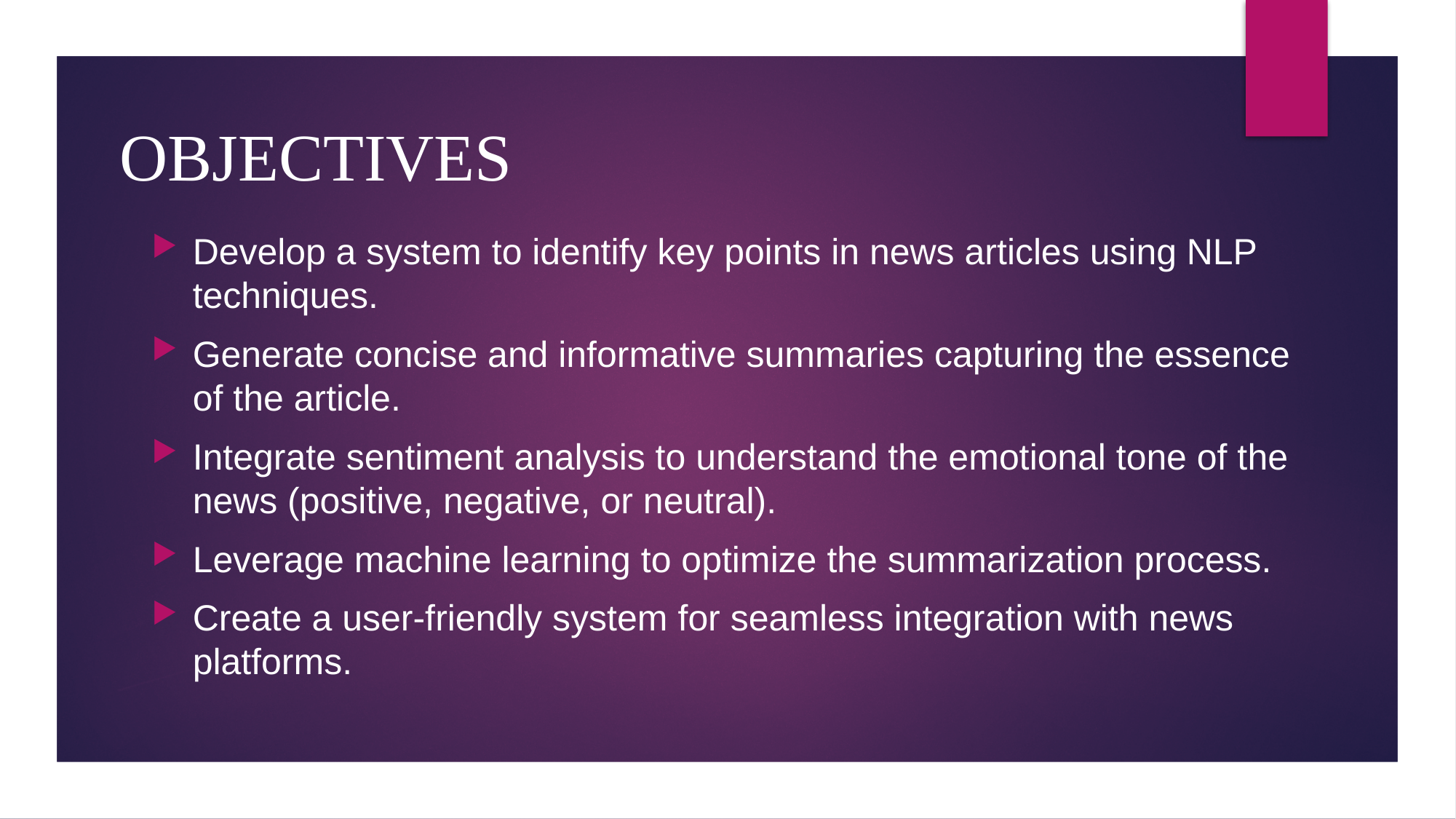

# OBJECTIVES
Develop a system to identify key points in news articles using NLP techniques.
Generate concise and informative summaries capturing the essence of the article.
Integrate sentiment analysis to understand the emotional tone of the news (positive, negative, or neutral).
Leverage machine learning to optimize the summarization process.
Create a user-friendly system for seamless integration with news platforms.